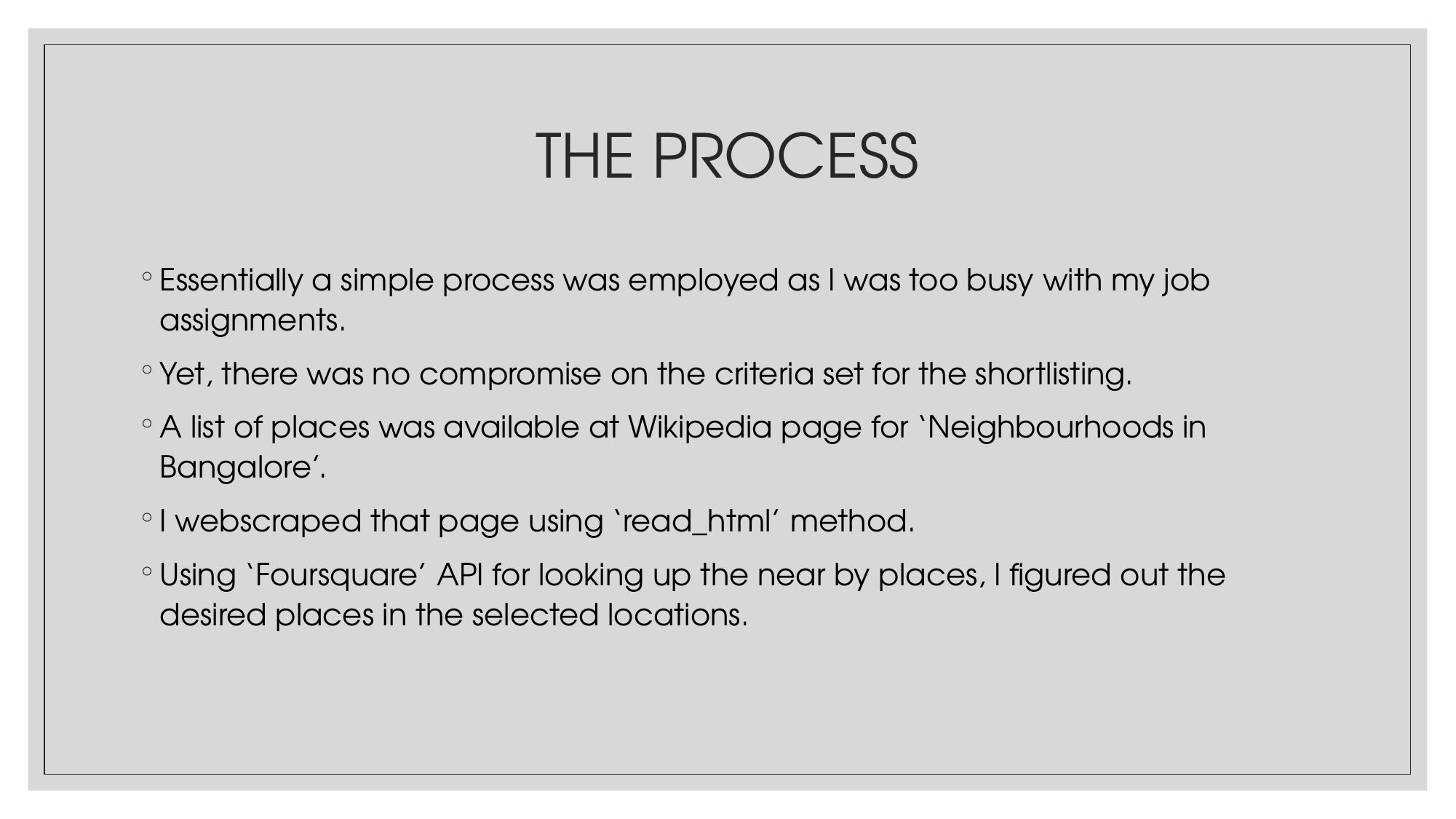

# THE PROCESS
Essentially a simple process was employed as I was too busy with my job assignments.
Yet, there was no compromise on the criteria set for the shortlisting.
A list of places was available at Wikipedia page for ‘Neighbourhoods in Bangalore’.
I webscraped that page using ‘read_html’ method.
Using ‘Foursquare’ API for looking up the near by places, I figured out the desired places in the selected locations.